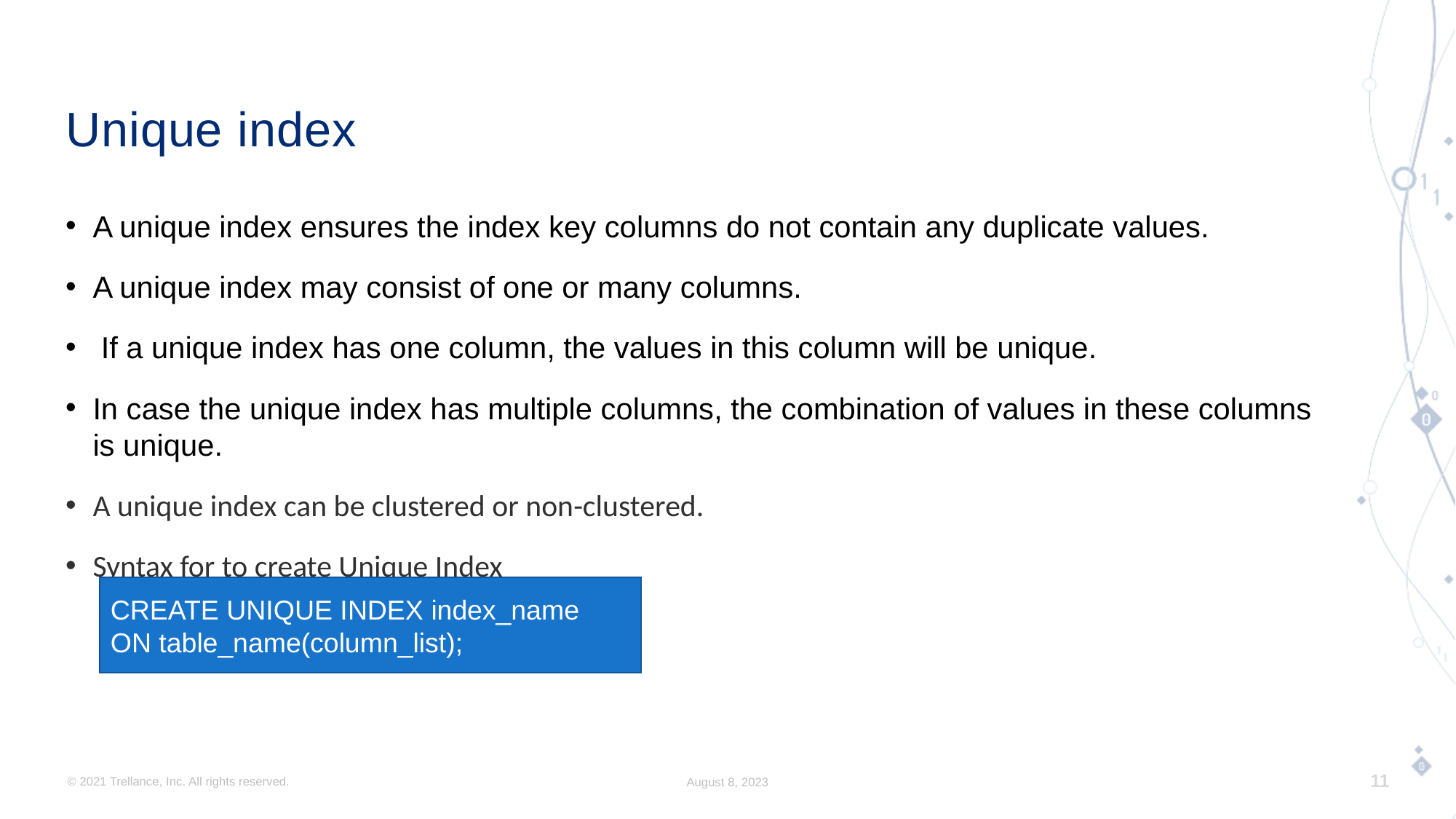

# Unique index

A unique index ensures the index key columns do not contain any duplicate values.
A unique index may consist of one or many columns.
 If a unique index has one column, the values in this column will be unique.
In case the unique index has multiple columns, the combination of values in these columns is unique.
A unique index can be clustered or non-clustered.
Syntax for to create Unique Index

CREATE UNIQUE INDEX index_name
ON table_name(column_list);
© 2021 Trellance, Inc. All rights reserved.
August 8, 2023
11